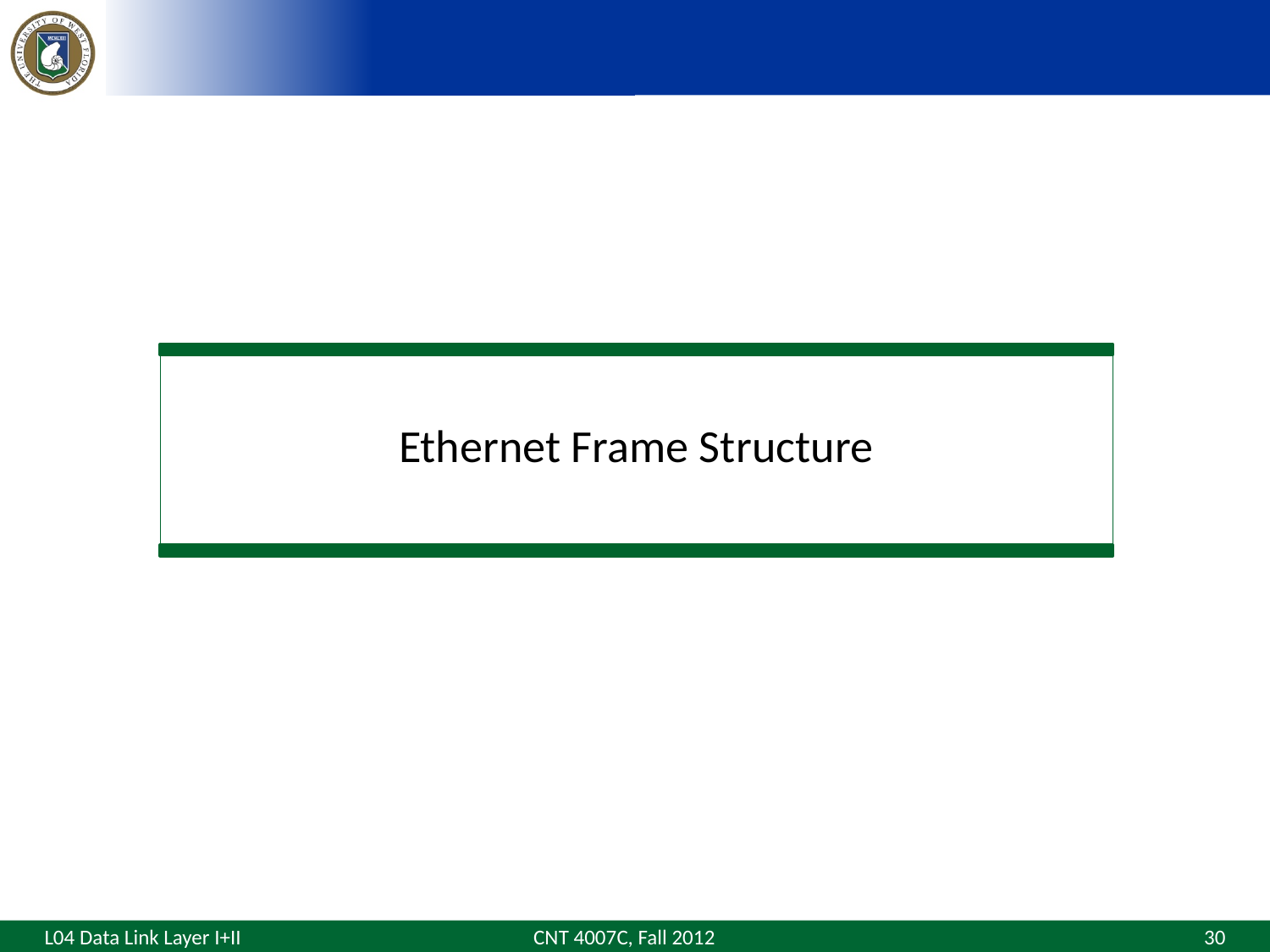

Ethernet Frame Structure

CNT 4007C, Fall 2012
30
L04 Data Link Layer I+II